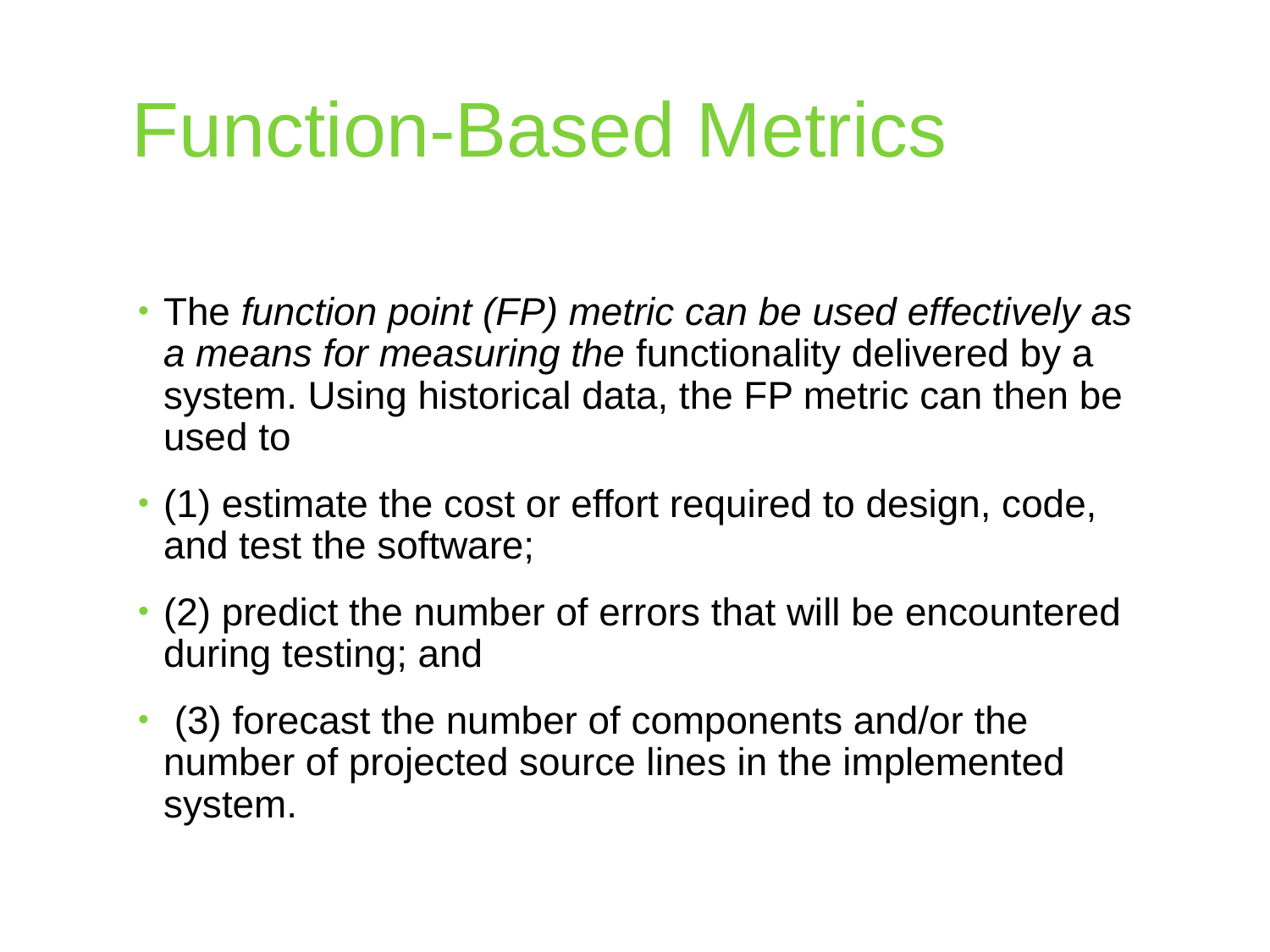

# Function-Based Metrics
The function point (FP) metric can be used effectively as a means for measuring the functionality delivered by a system. Using historical data, the FP metric can then be used to
(1) estimate the cost or effort required to design, code, and test the software;
(2) predict the number of errors that will be encountered during testing; and
 (3) forecast the number of components and/or the number of projected source lines in the implemented system.